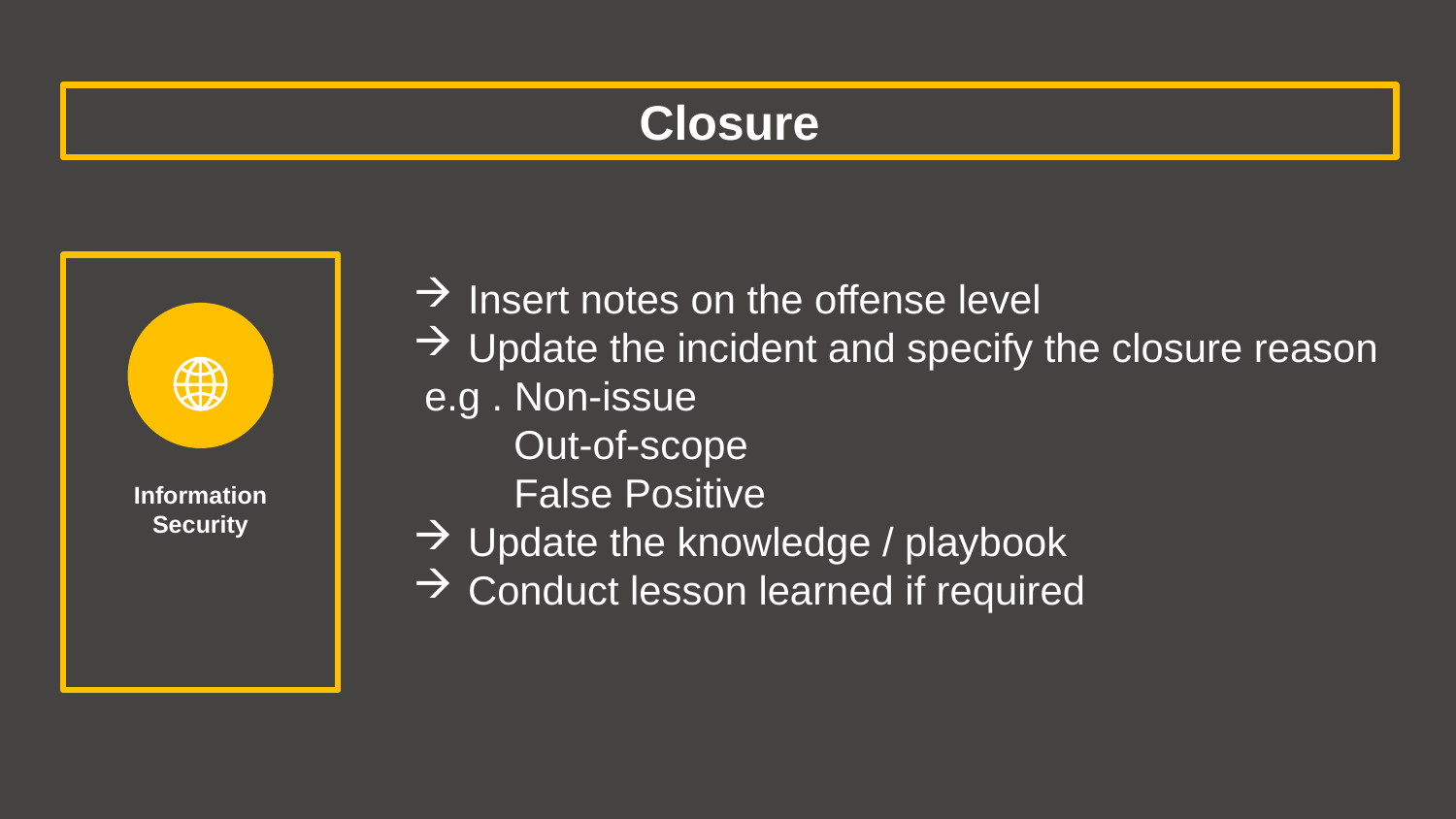

Closure

Insert notes on the offense level
Update the incident and specify the closure reason
 e.g . Non-issue
         Out-of-scope
         False Positive
Update the knowledge / playbook
Conduct lesson learned if required

Information Security